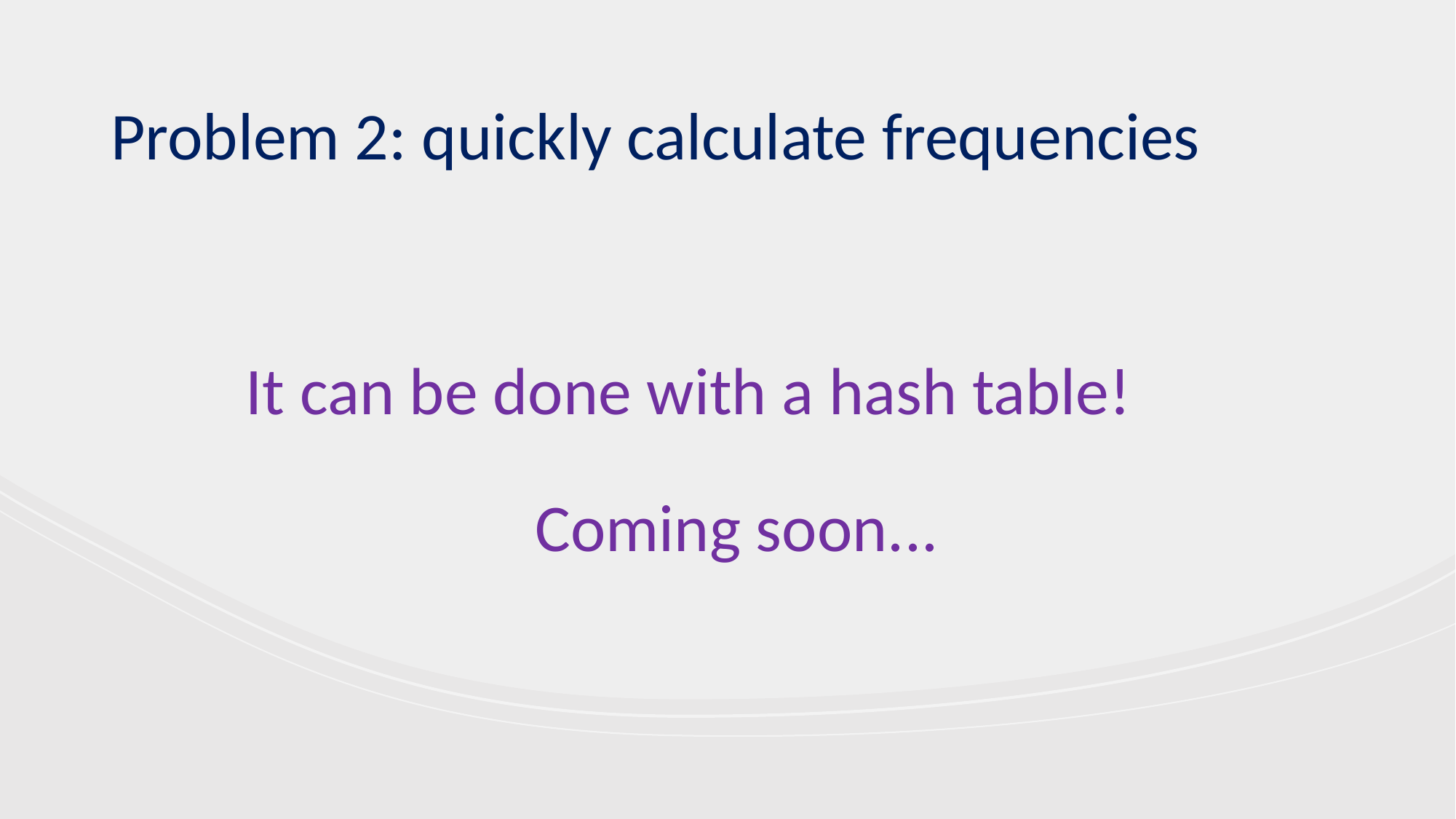

Problem 2: quickly calculate frequencies
It can be done with a hash table!
Coming soon...